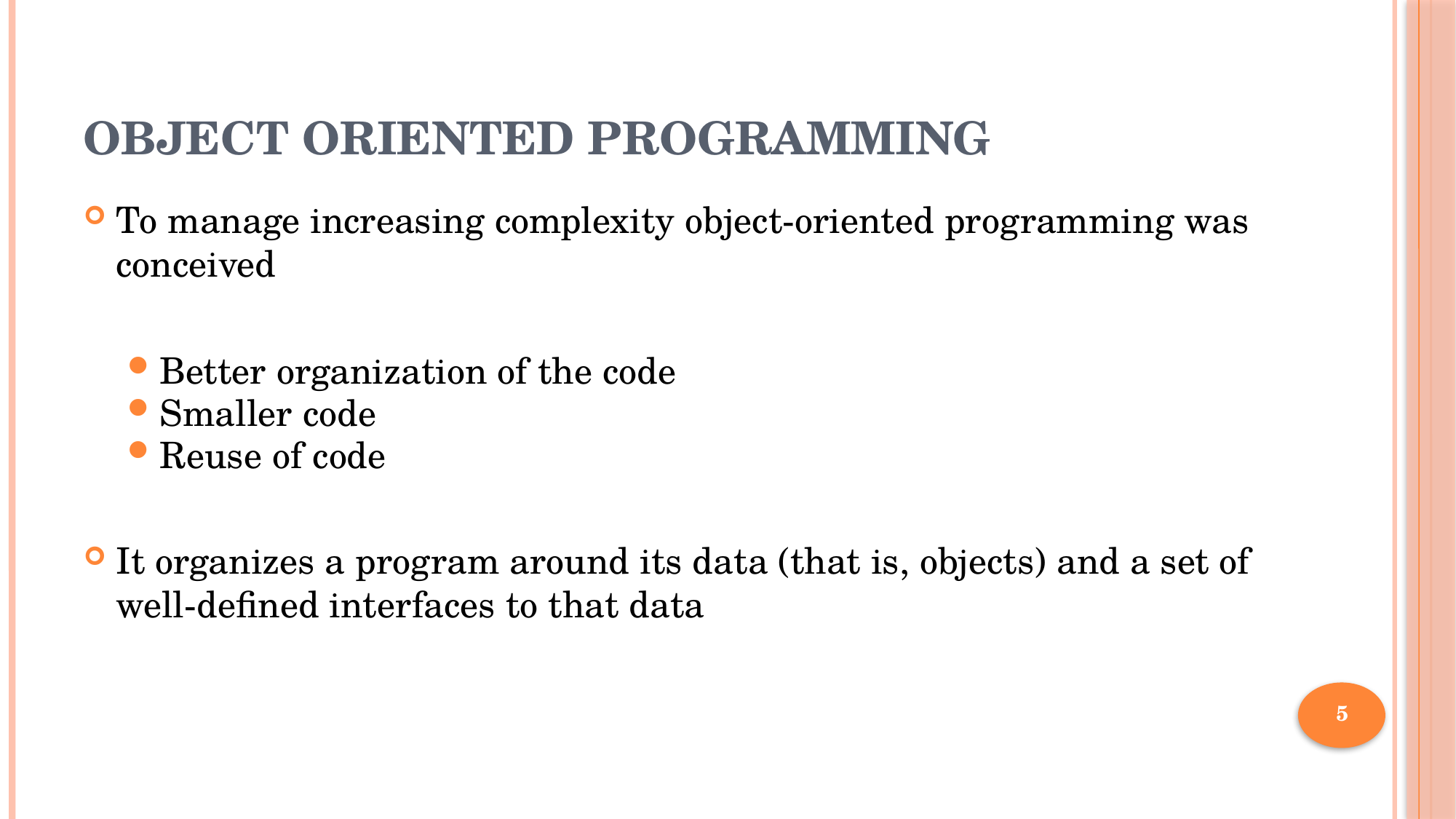

# Object Oriented Programming
To manage increasing complexity object-oriented programming was conceived

Better organization of the code
Smaller code
Reuse of code

It organizes a program around its data (that is, objects) and a set of well-defined interfaces to that data

5